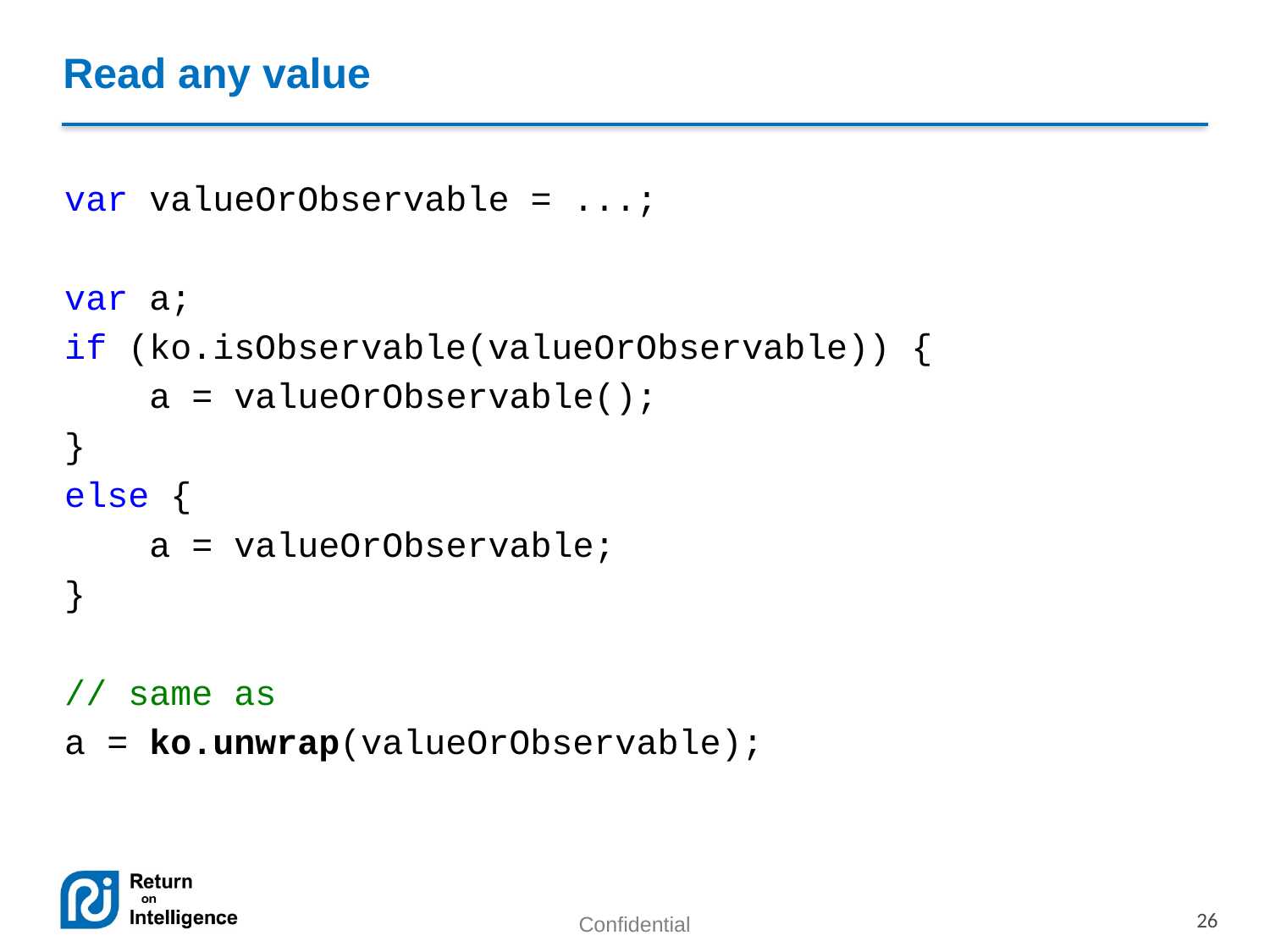

# Read any value
var valueOrObservable = ...;

var a;
if (ko.isObservable(valueOrObservable)) {
    a = valueOrObservable();
}
else {
    a = valueOrObservable;
}

// same as
a = ko.unwrap(valueOrObservable);